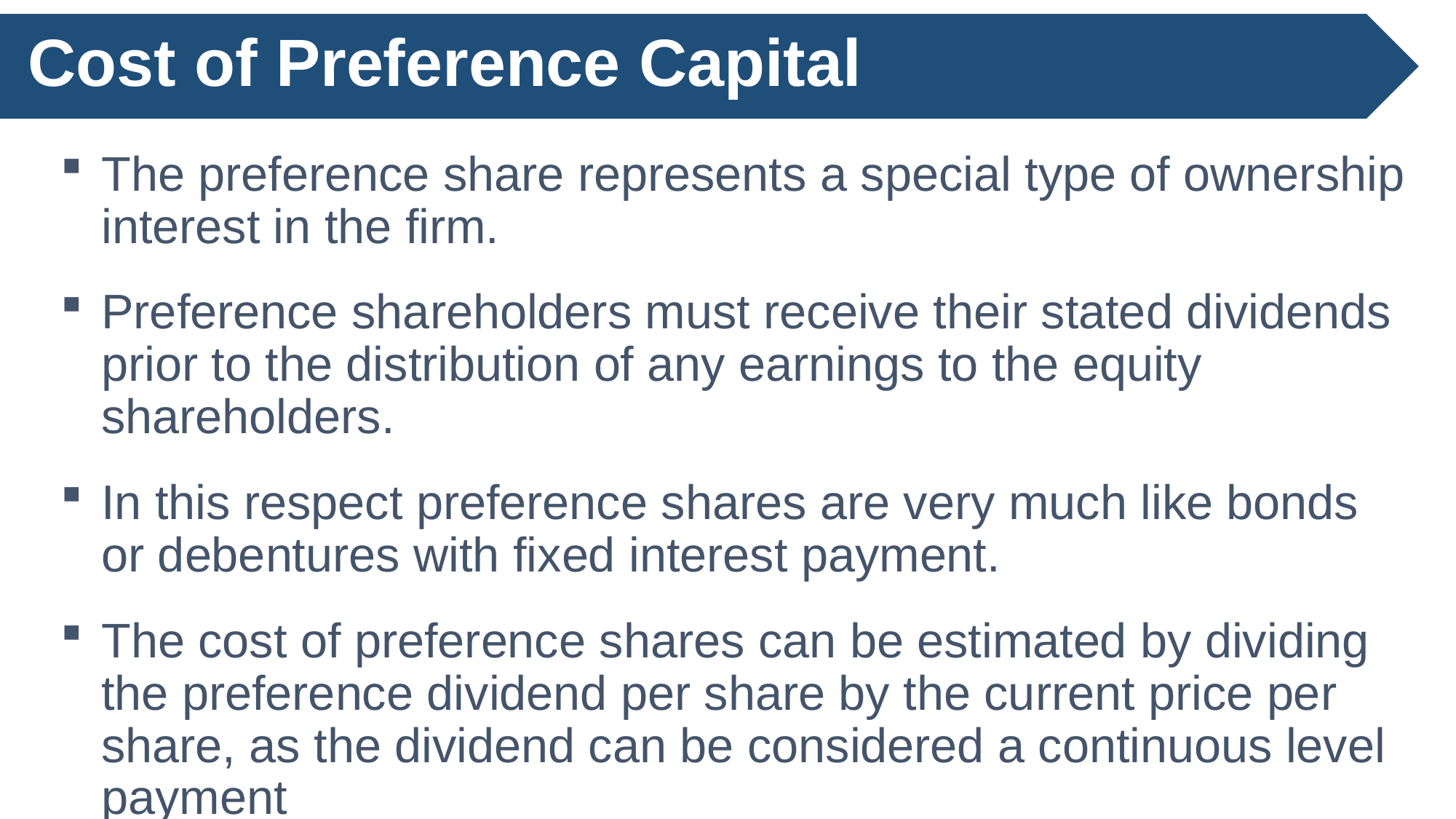

# Cost of Preference Capital
The preference share represents a special type of ownership interest in the firm.
Preference shareholders must receive their stated dividends prior to the distribution of any earnings to the equity shareholders.
In this respect preference shares are very much like bonds or debentures with fixed interest payment.
The cost of preference shares can be estimated by dividing the preference dividend per share by the current price per share, as the dividend can be considered a continuous level payment